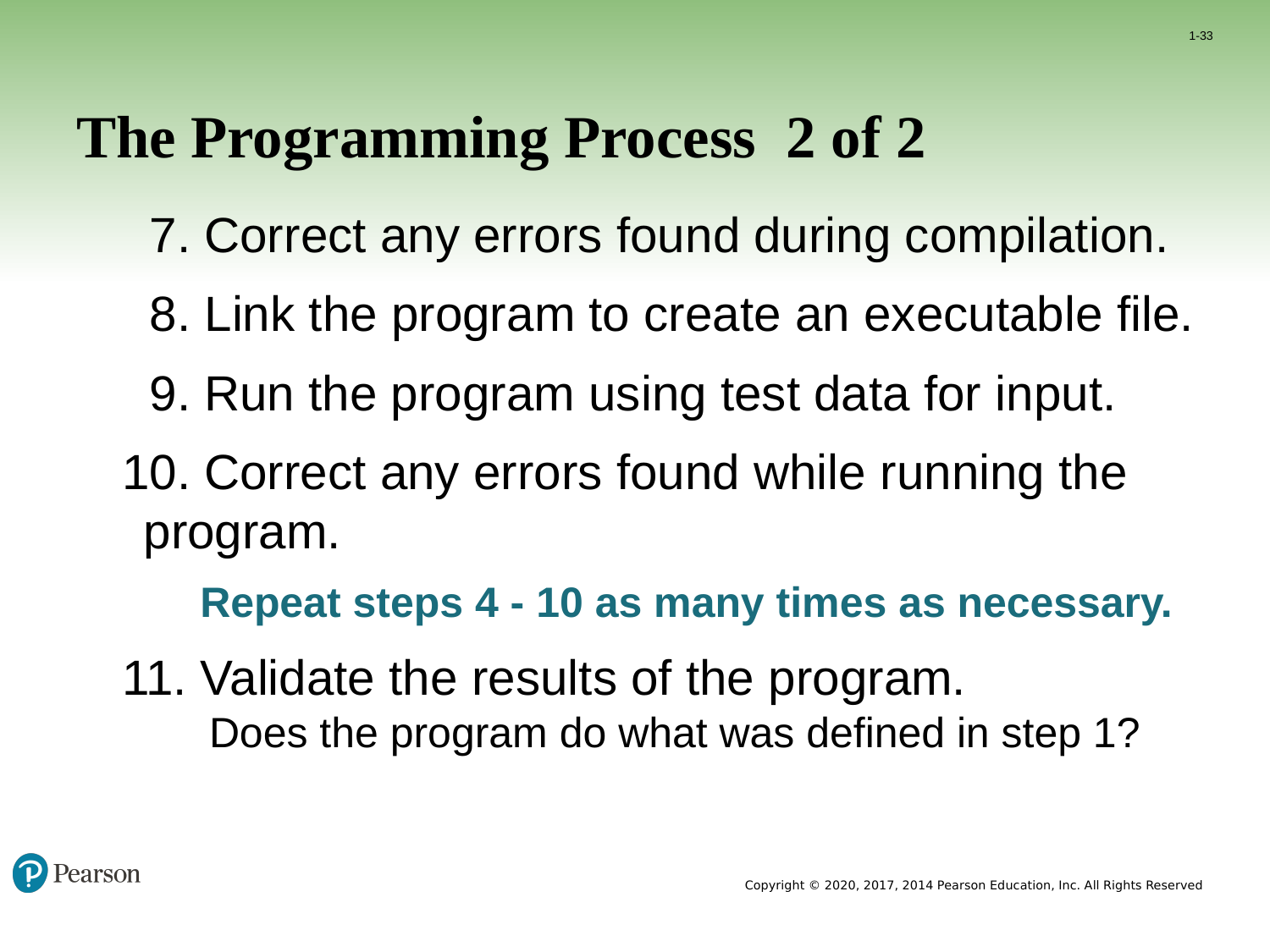

1-33
# The Programming Process  2 of 2
  7. Correct any errors found during compilation.
  8. Link the program to create an executable file.
  9. Run the program using test data for input.
10. Correct any errors found while running the program.
        Repeat steps 4 - 10 as many times as necessary.
11. Validate the results of the program.
  Does the program do what was defined in step 1?